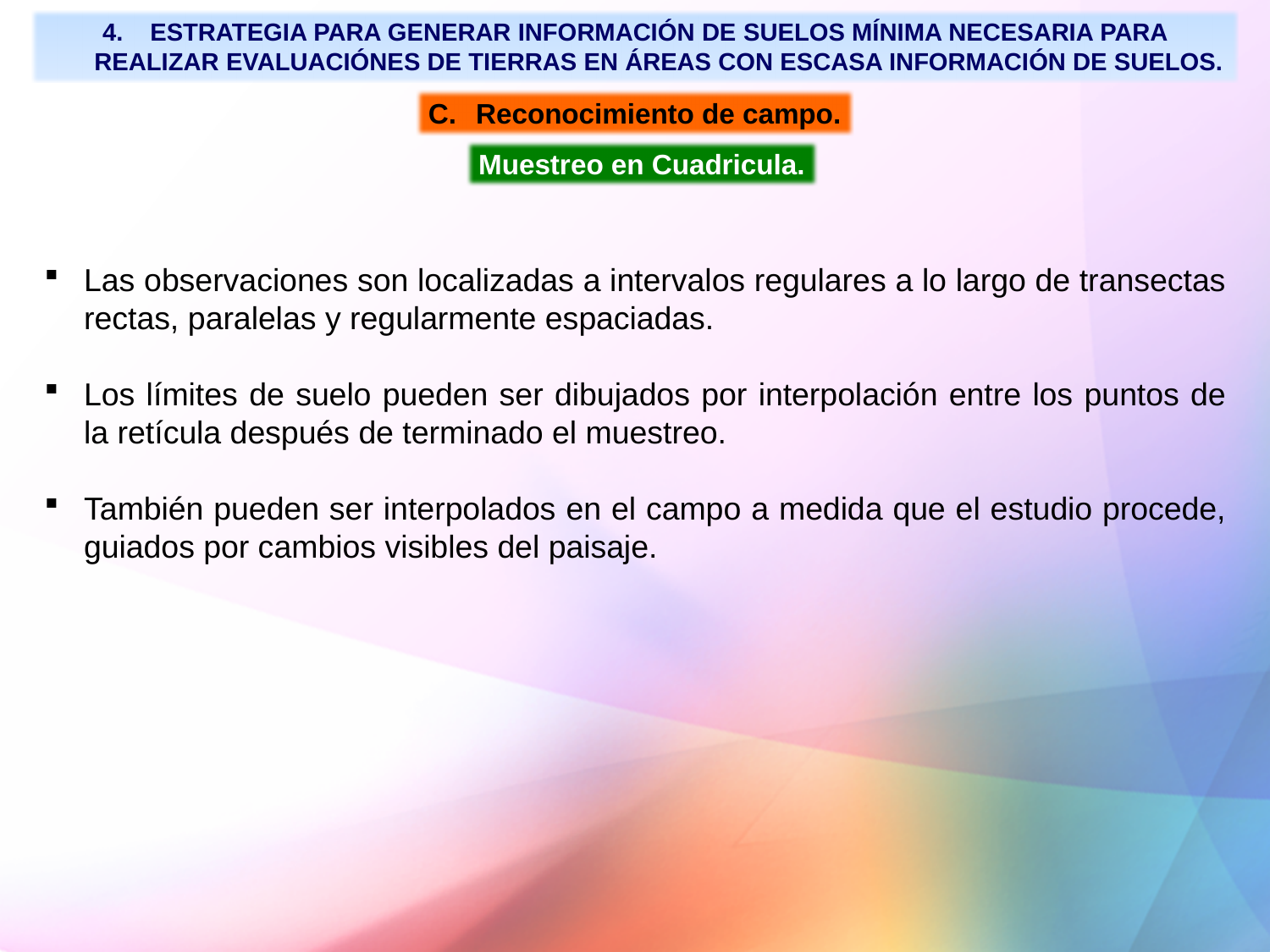

ESTRATEGIA PARA GENERAR INFORMACIÓN DE SUELOS MÍNIMA NECESARIA PARA REALIZAR EVALUACIÓNES DE TIERRAS EN ÁREAS CON ESCASA INFORMACIÓN DE SUELOS.
Reconocimiento de campo.
Muestreo en Cuadricula.
Las observaciones son localizadas a intervalos regulares a lo largo de transectas rectas, paralelas y regularmente espaciadas.

Los límites de suelo pueden ser dibujados por interpolación entre los puntos de la retícula después de terminado el muestreo.

También pueden ser interpolados en el campo a medida que el estudio procede, guiados por cambios visibles del paisaje.